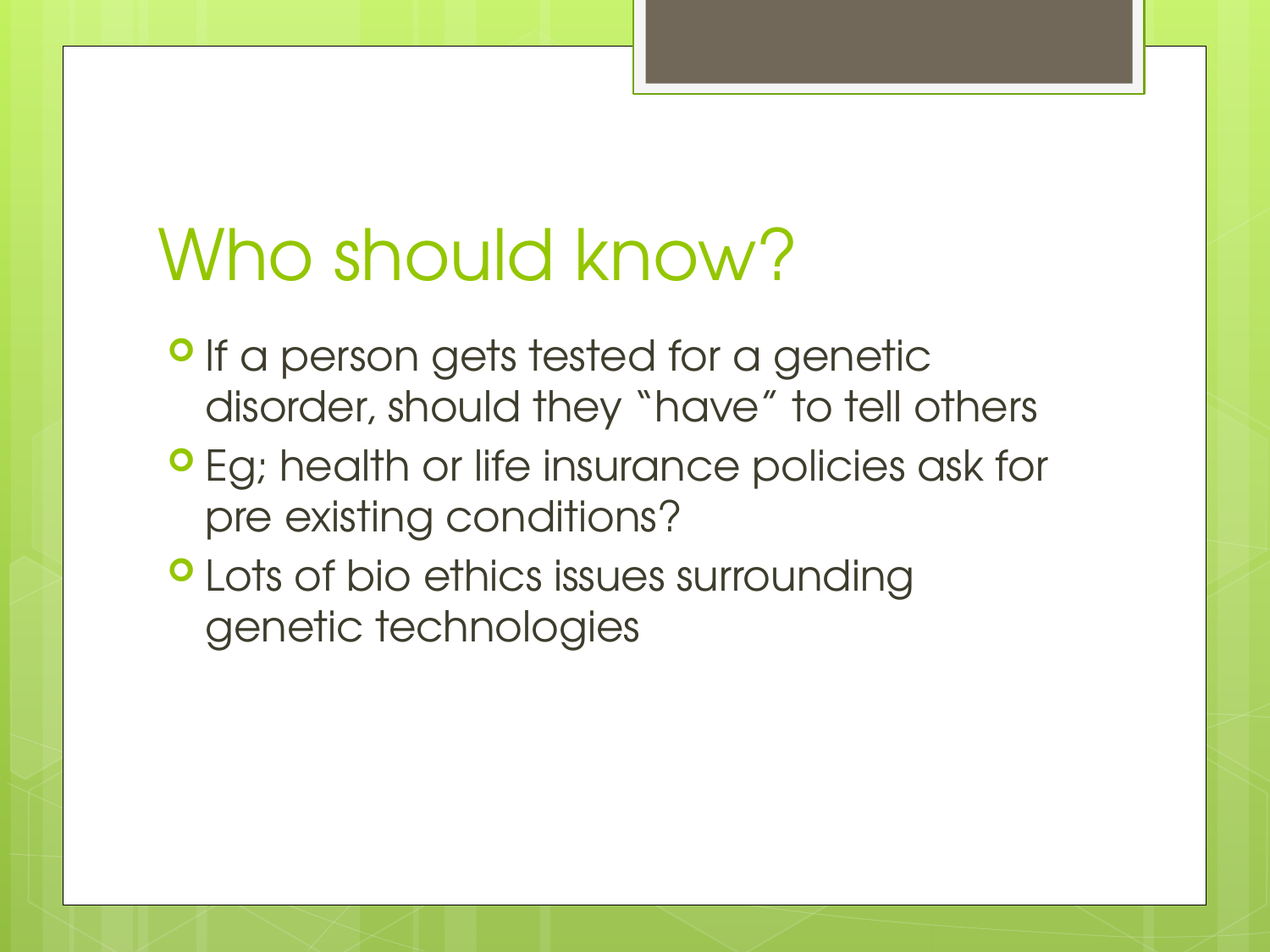

# Who should know?
If a person gets tested for a genetic disorder, should they “have” to tell others
Eg; health or life insurance policies ask for pre existing conditions?
Lots of bio ethics issues surrounding genetic technologies